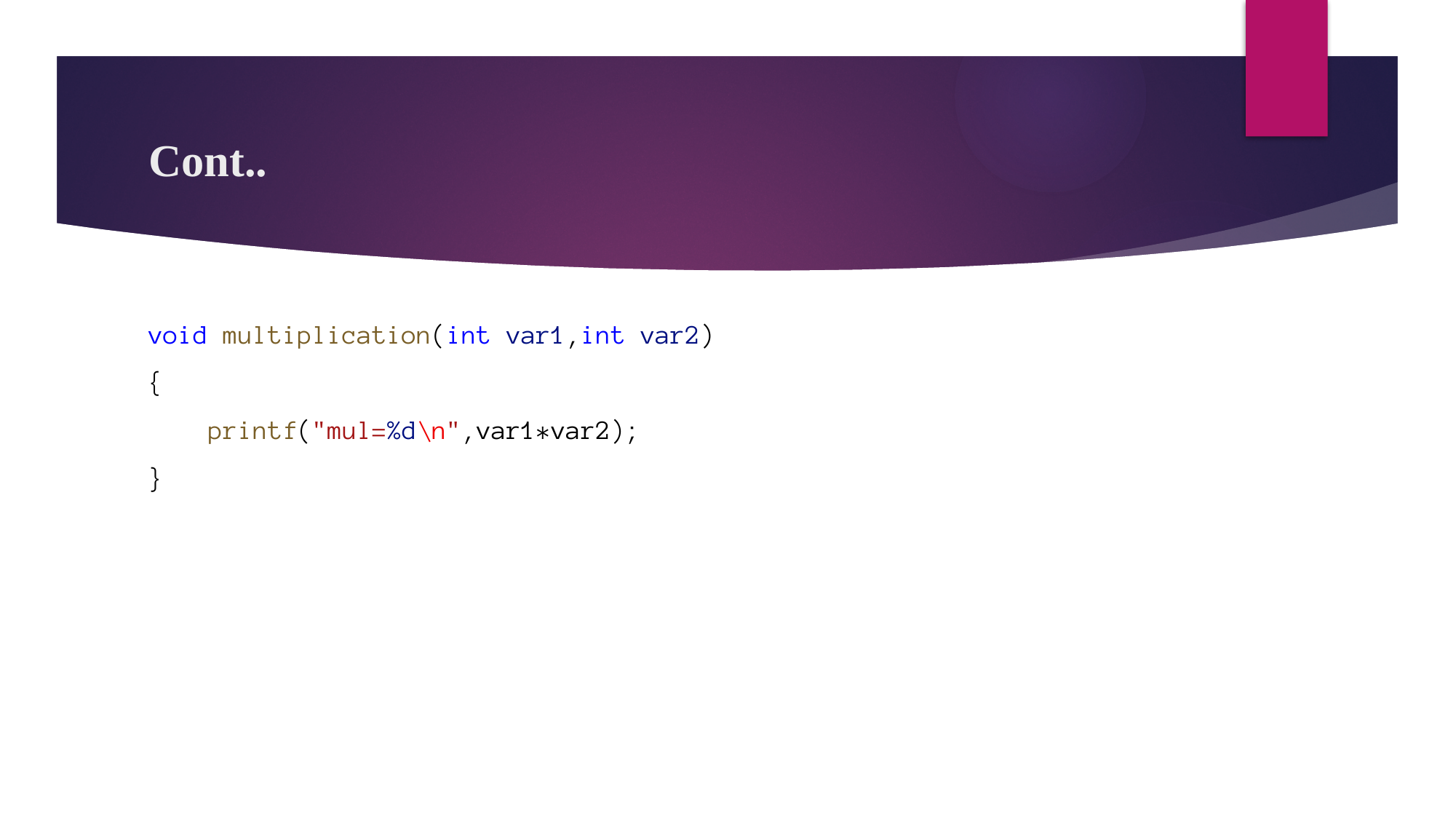

# Cont..
void multiplication(int var1,int var2)
{
    printf("mul=%d\n",var1*var2);
}